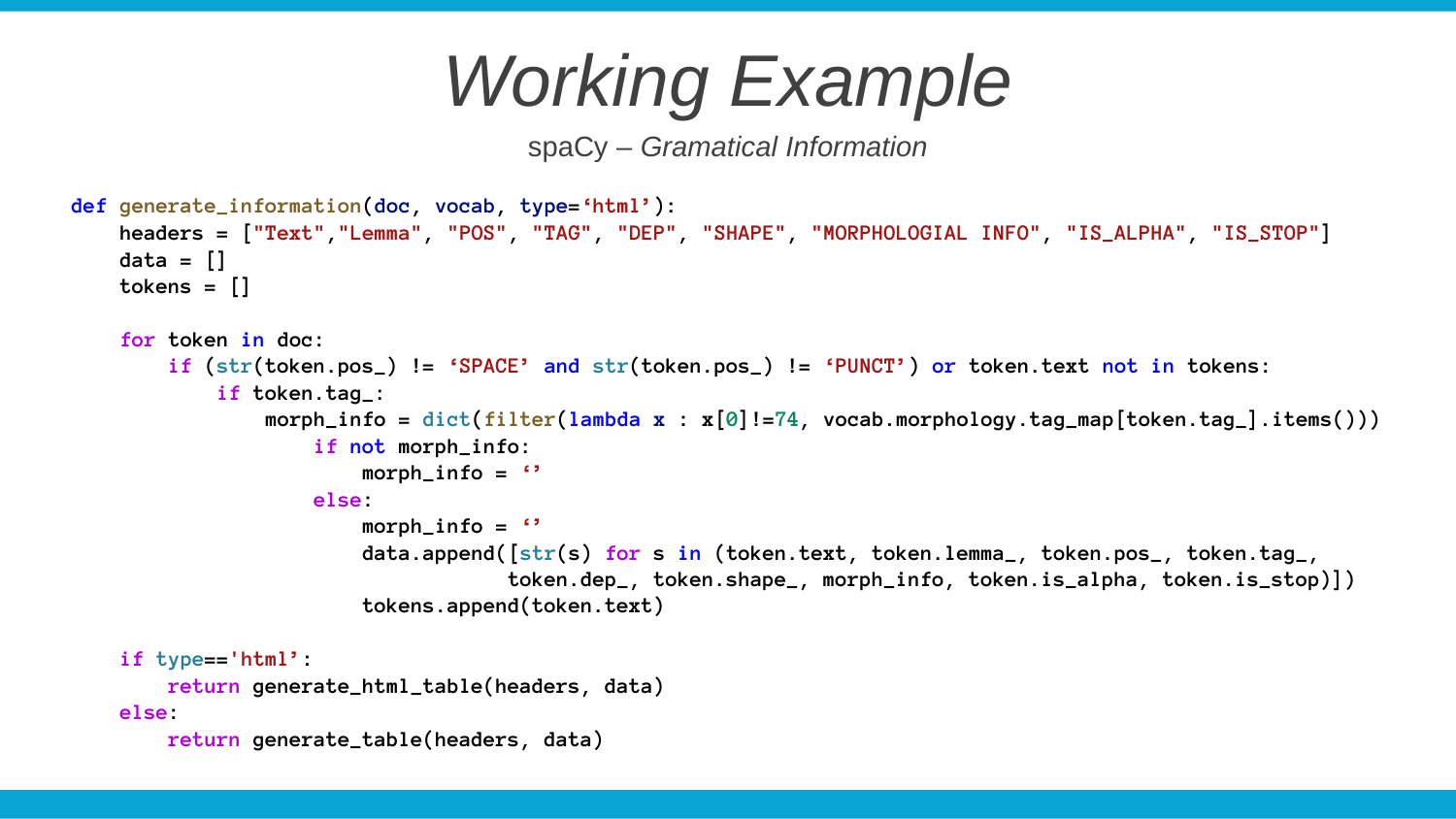

Working Example
spaCy – Gramatical Information
def generate_information(doc, vocab, type=‘html’):
    headers = ["Text","Lemma", "POS", "TAG", "DEP", "SHAPE", "MORPHOLOGIAL INFO", "IS_ALPHA", "IS_STOP"]
    data = []
    tokens = []
    for token in doc:
        if (str(token.pos_) != ‘SPACE’ and str(token.pos_) != ‘PUNCT’) or token.text not in tokens:
            if token.tag_:
                morph_info = dict(filter(lambda x : x[0]!=74, vocab.morphology.tag_map[token.tag_].items()))
                    if not morph_info:
                        morph_info = ‘’
                    else:
                        morph_info = ‘’
                        data.append([str(s) for s in (token.text, token.lemma_, token.pos_, token.tag_,
                                    token.dep_, token.shape_, morph_info, token.is_alpha, token.is_stop)])
                        tokens.append(token.text)
    if type=='html’:
        return generate_html_table(headers, data)
    else:
        return generate_table(headers, data)